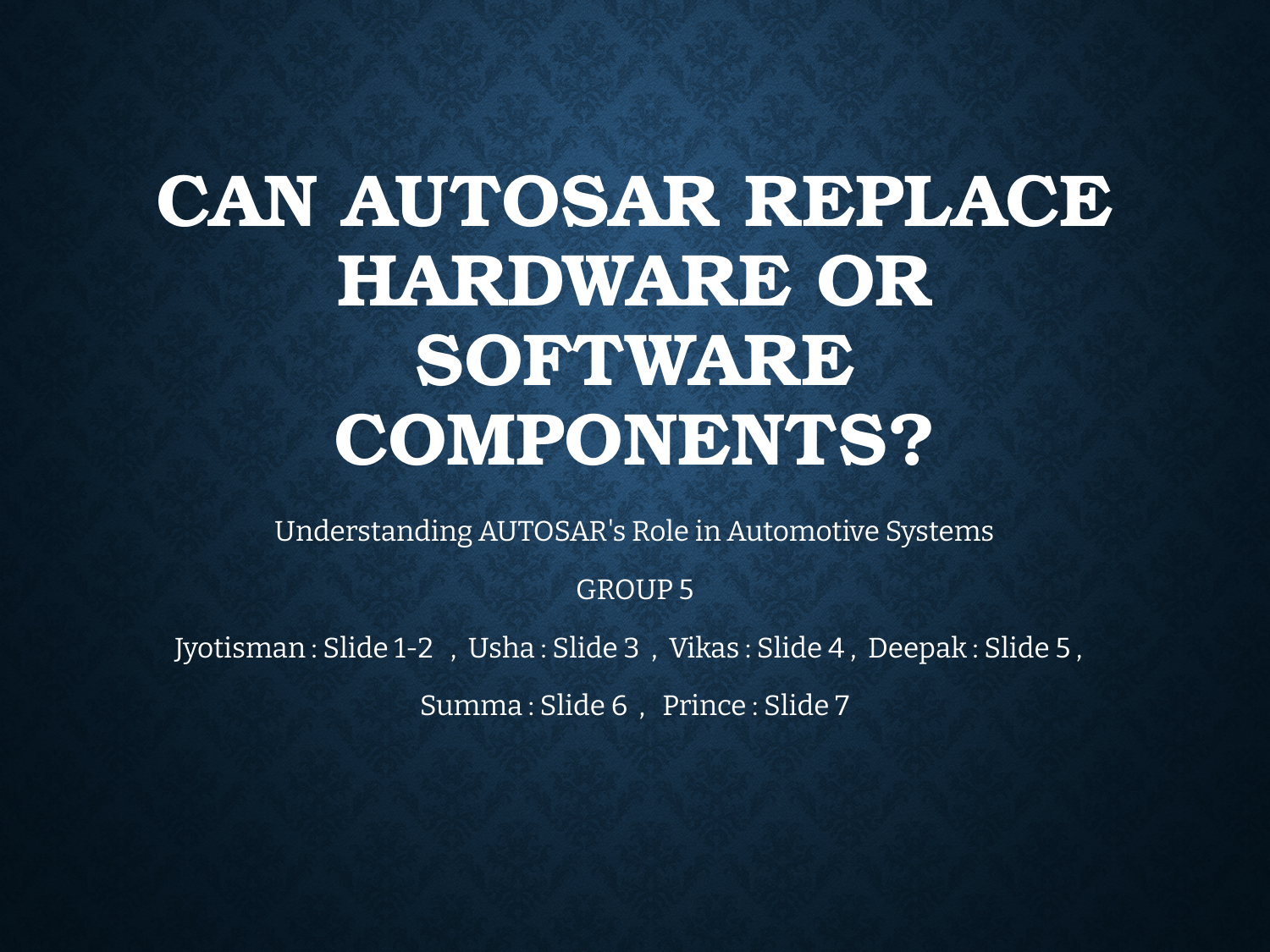

# Can AUTOSAR Replace Hardware or Software Components?
Understanding AUTOSAR's Role in Automotive Systems
GROUP 5
Jyotisman : Slide 1-2   ,  Usha : Slide 3  ,  Vikas : Slide 4 ,  Deepak : Slide 5 ,
Summa : Slide 6  ,   Prince : Slide 7